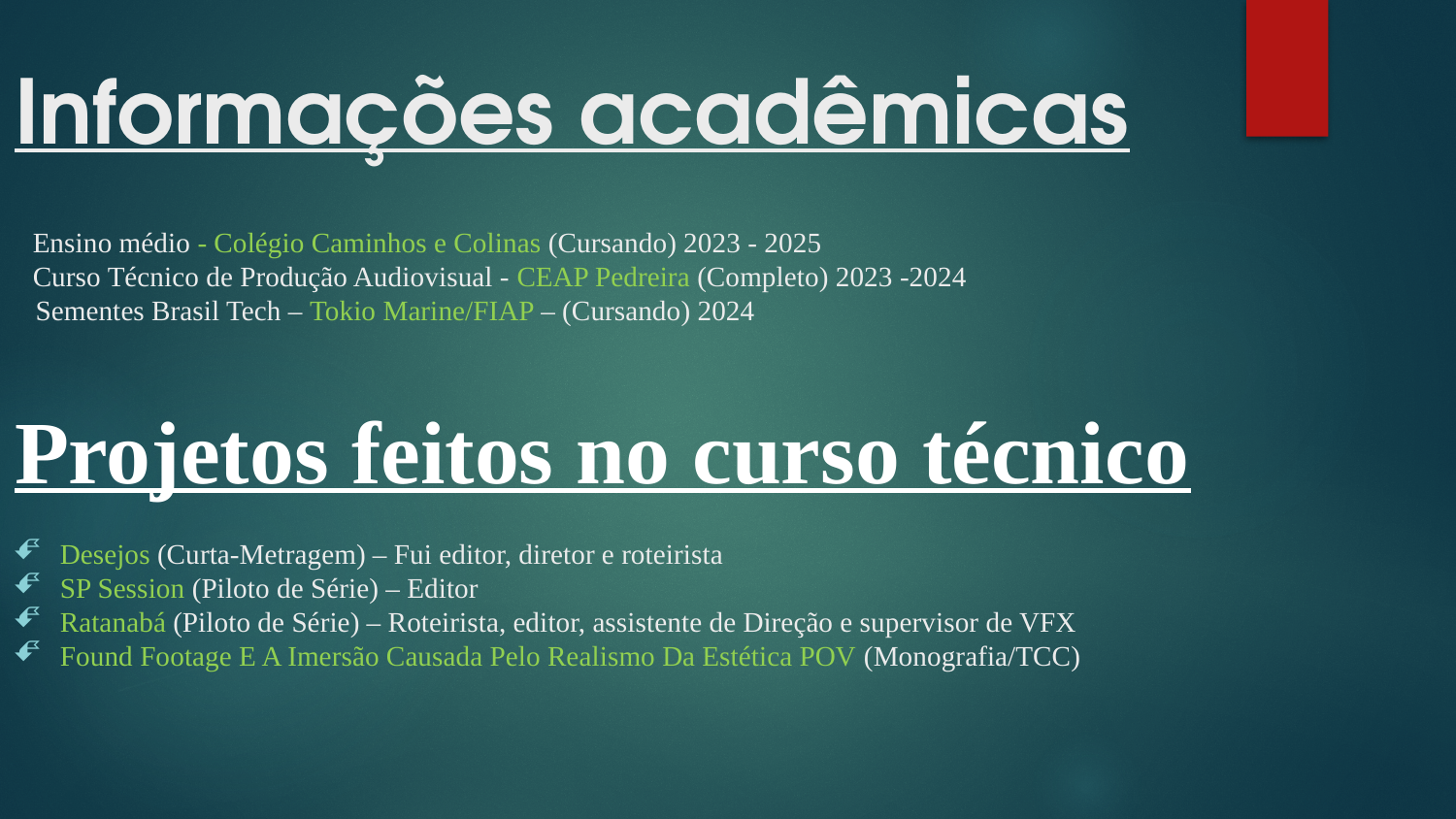

# Informações acadêmicas
Ensino médio - Colégio Caminhos e Colinas (Cursando) 2023 - 2025
Curso Técnico de Produção Audiovisual - CEAP Pedreira (Completo) 2023 -2024
   Sementes Brasil Tech – Tokio Marine/FIAP – (Cursando) 2024

Projetos feitos no curso técnico

Desejos (Curta-Metragem) – Fui editor, diretor e roteirista
SP Session (Piloto de Série) – Editor
Ratanabá (Piloto de Série) – Roteirista, editor, assistente de Direção e supervisor de VFX
Found Footage E A Imersão Causada Pelo Realismo Da Estética POV (Monografia/TCC)